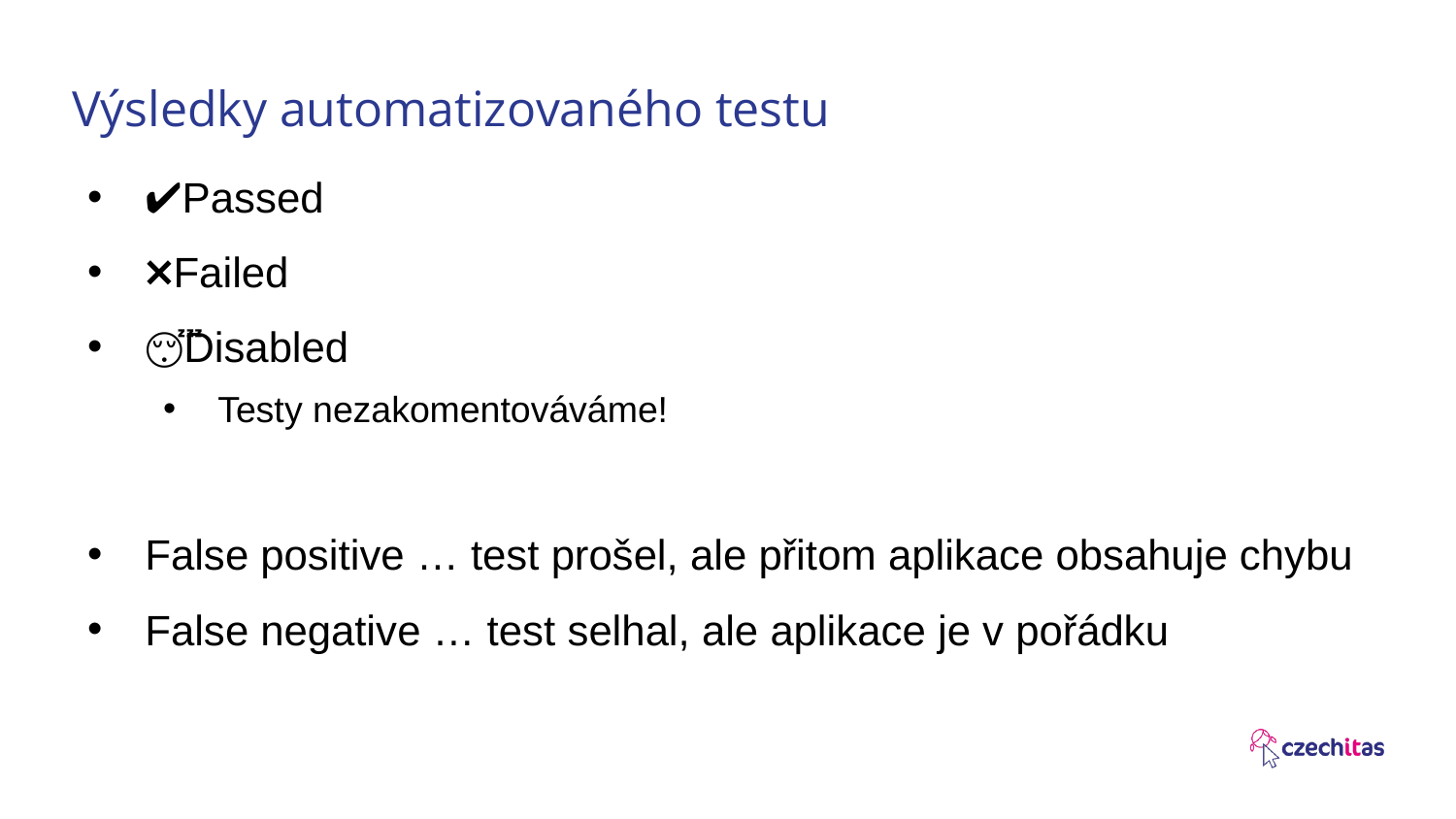

# Výsledky automatizovaného testu
✔️Passed
❌Failed
😴Disabled
Testy nezakomentováváme!

False positive … test prošel, ale přitom aplikace obsahuje chybu
False negative … test selhal, ale aplikace je v pořádku